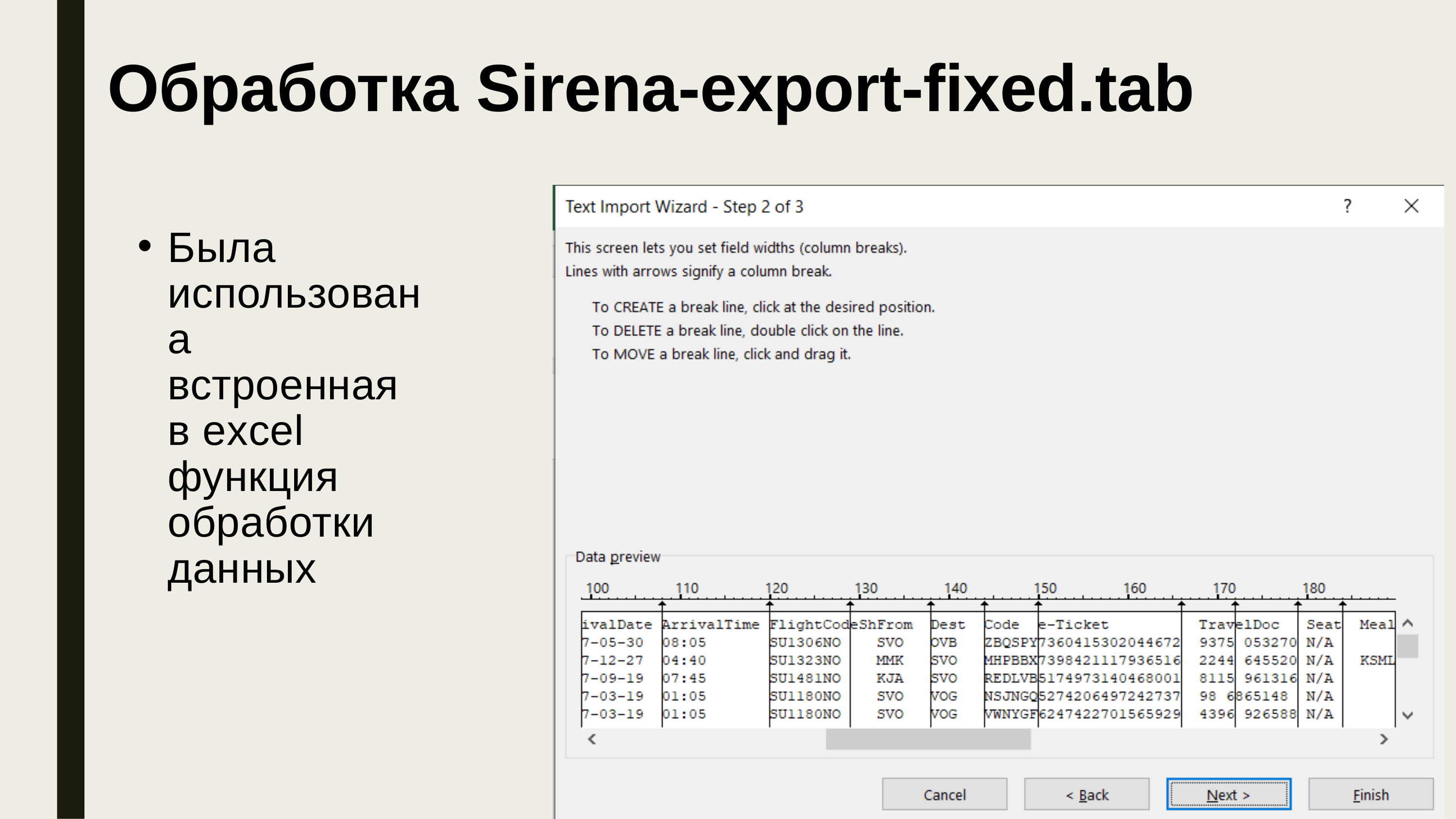

Обработка Sirena-export-fixed.tab

Была использована встроенная в excel функция обработки данных